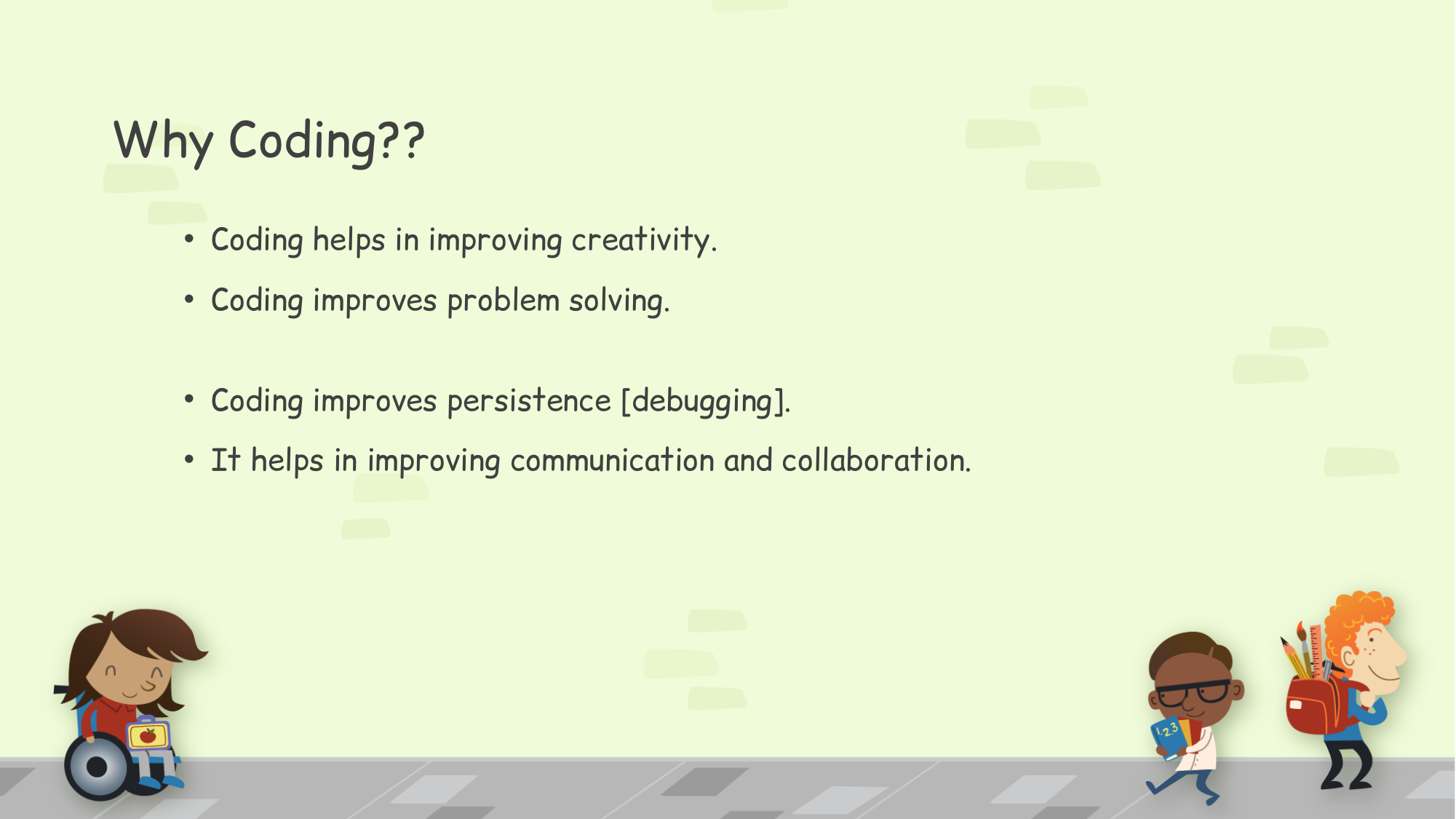

# Why Coding??
Coding helps in improving creativity.
Coding improves problem solving.
Coding improves persistence [debugging].
It helps in improving communication and collaboration.